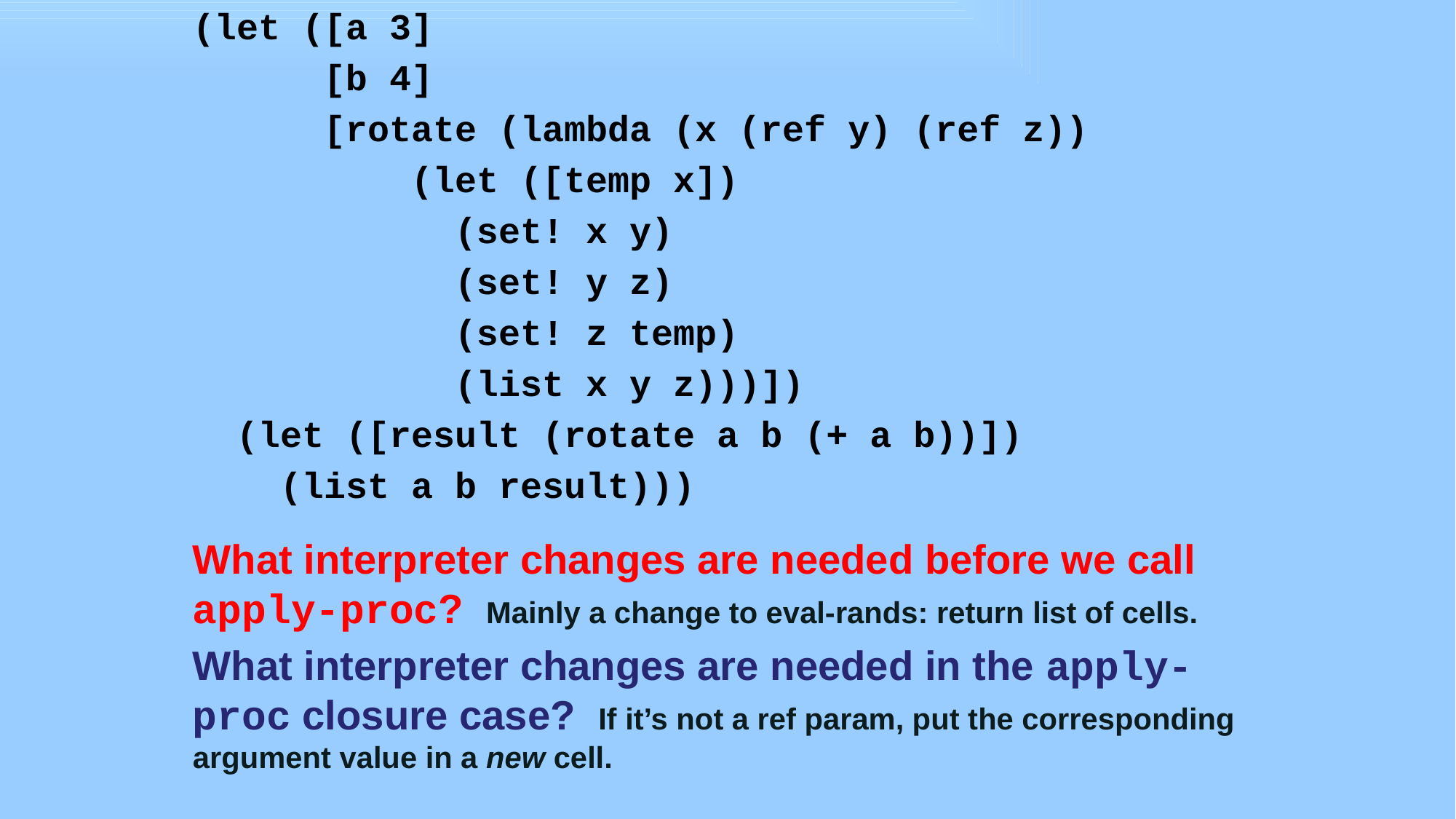

(let ([a 3]
      [b 4]
      [rotate (lambda (x (ref y) (ref z))
		(let ([temp x])
		  (set! x y)
		  (set! y z)
		  (set! z temp)
		  (list x y z)))])
  (let ([result (rotate a b (+ a b))])
    (list a b result)))

What interpreter changes are needed before we call apply-proc?  Mainly a change to eval-rands: return list of cells.
What interpreter changes are needed in the apply-proc closure case?  If it’s not a ref param, put the corresponding argument value in a new cell.